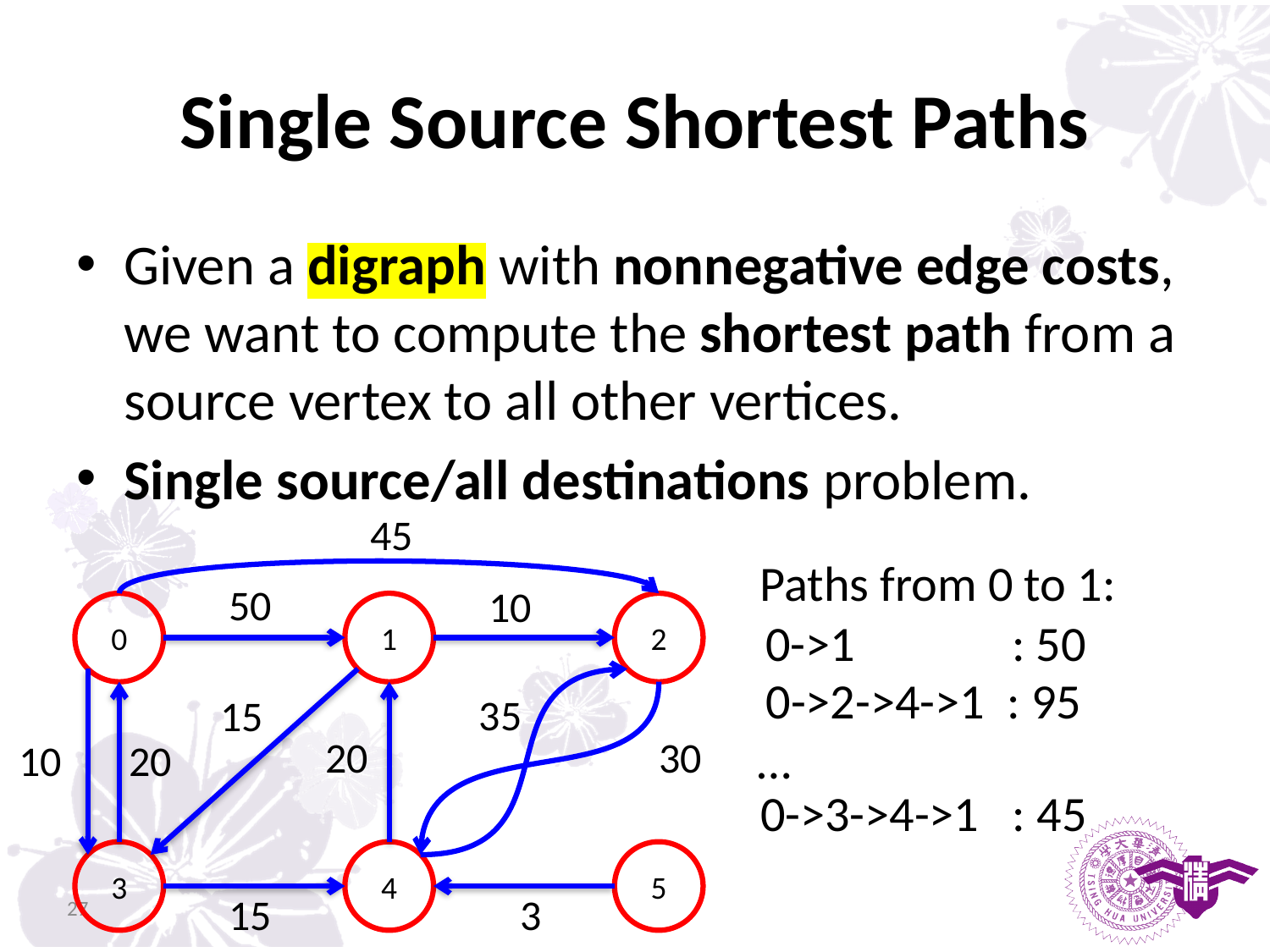

# Single Source Shortest Paths
Given a digraph with nonnegative edge costs, we want to compute the shortest path from a source vertex to all other vertices.
Single source/all destinations problem.

45
50
10
0
1
2
35
15
20
30
10
20
3
4
5
15
3
Paths from 0 to 1:
0->1              : 50
0->2->4->1  : 95
…
0->3->4->1   : 45
27